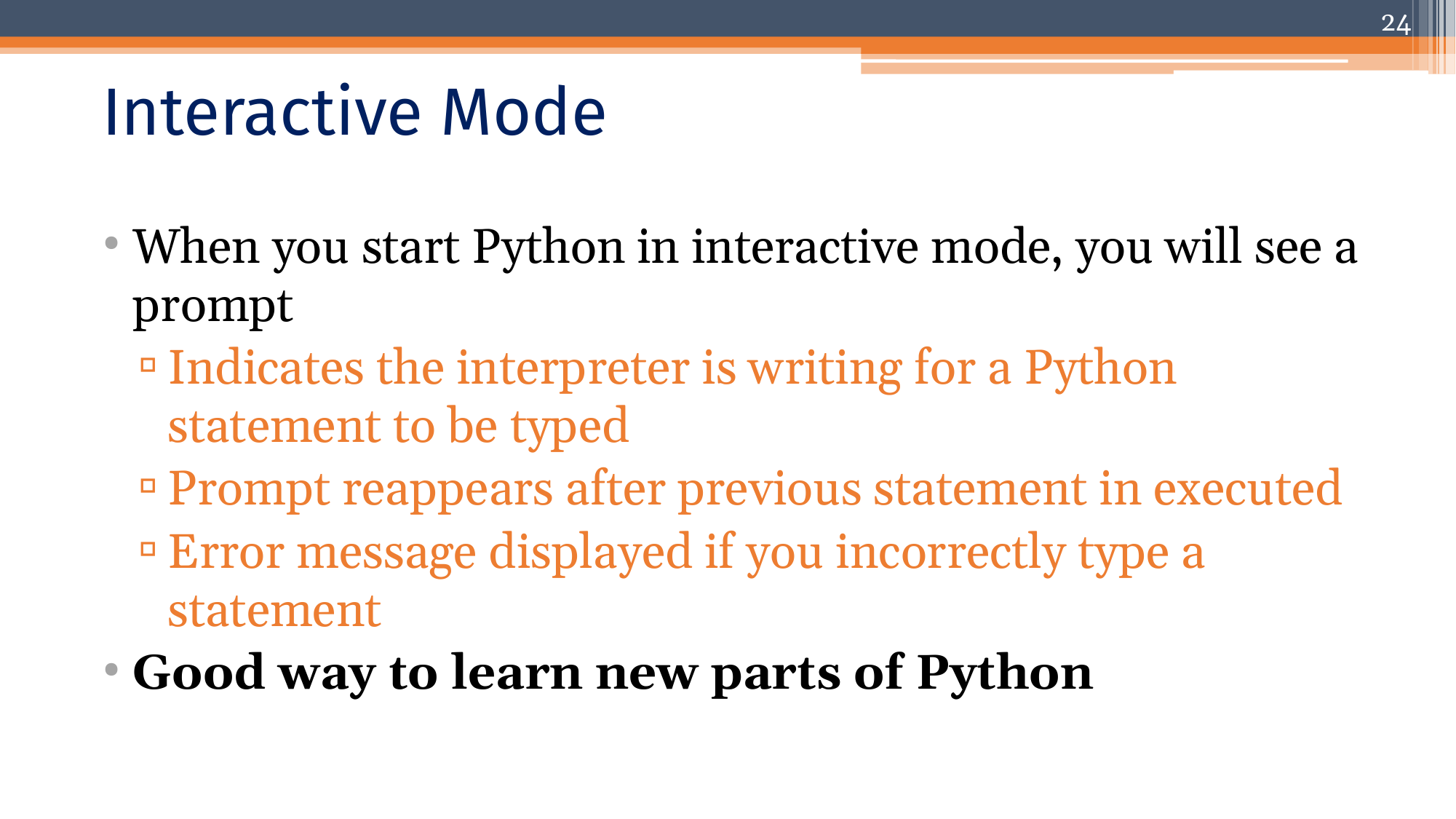

24
# Interactive Mode
When you start Python in interactive mode, you will see a prompt
Indicates the interpreter is writing for a Python statement to be typed
Prompt reappears after previous statement in executed
Error message displayed if you incorrectly type a statement
Good way to learn new parts of Python